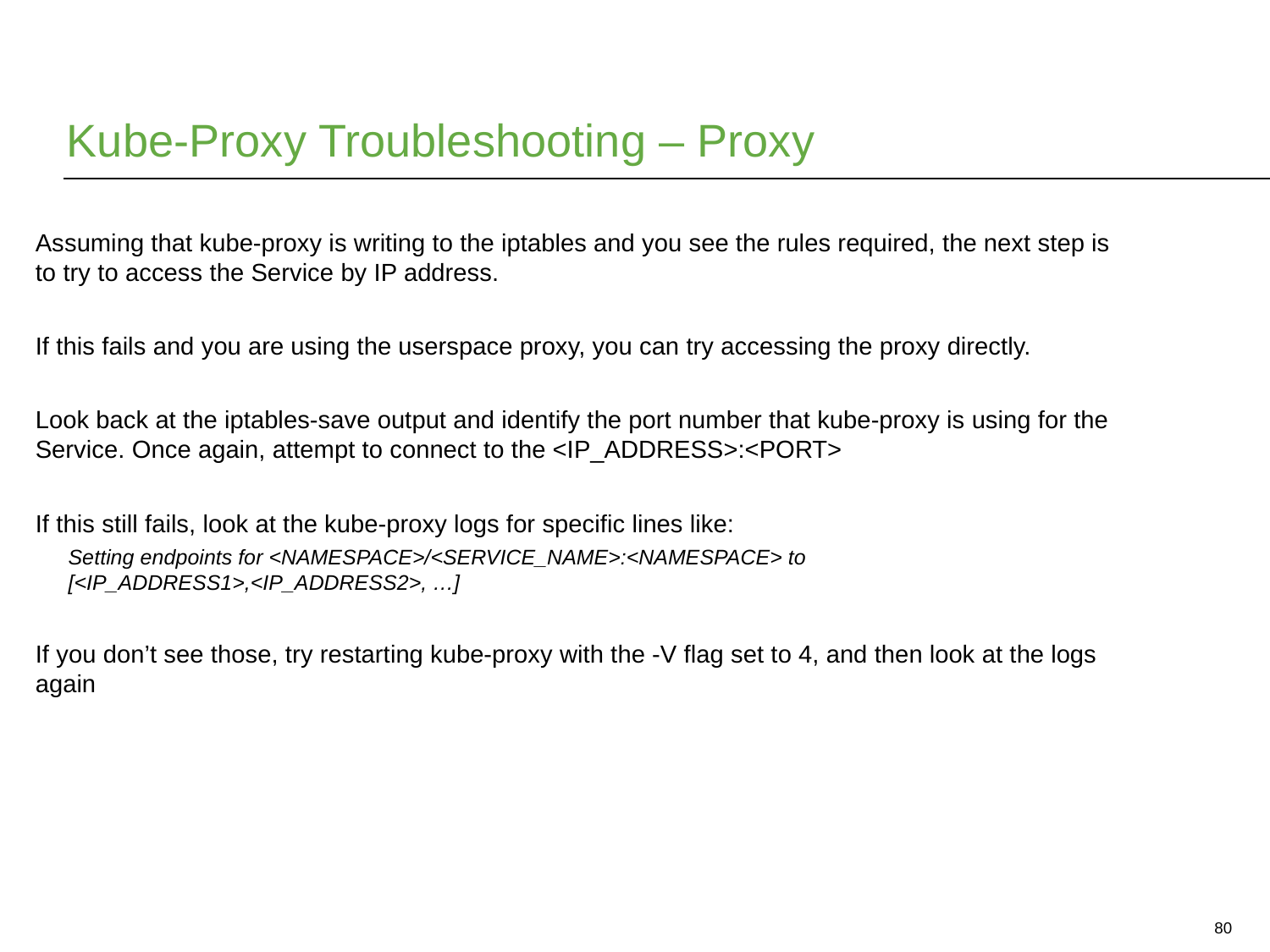

# Kube-Proxy Troubleshooting – Proxy
Assuming that kube-proxy is writing to the iptables and you see the rules required, the next step is to try to access the Service by IP address.

If this fails and you are using the userspace proxy, you can try accessing the proxy directly.

Look back at the iptables-save output and identify the port number that kube-proxy is using for the Service. Once again, attempt to connect to the <IP_ADDRESS>:<PORT>

If this still fails, look at the kube-proxy logs for specific lines like:
Setting endpoints for <NAMESPACE>/<SERVICE_NAME>:<NAMESPACE> to [<IP_ADDRESS1>,<IP_ADDRESS2>, …]

If you don’t see those, try restarting kube-proxy with the -V flag set to 4, and then look at the logs again
80